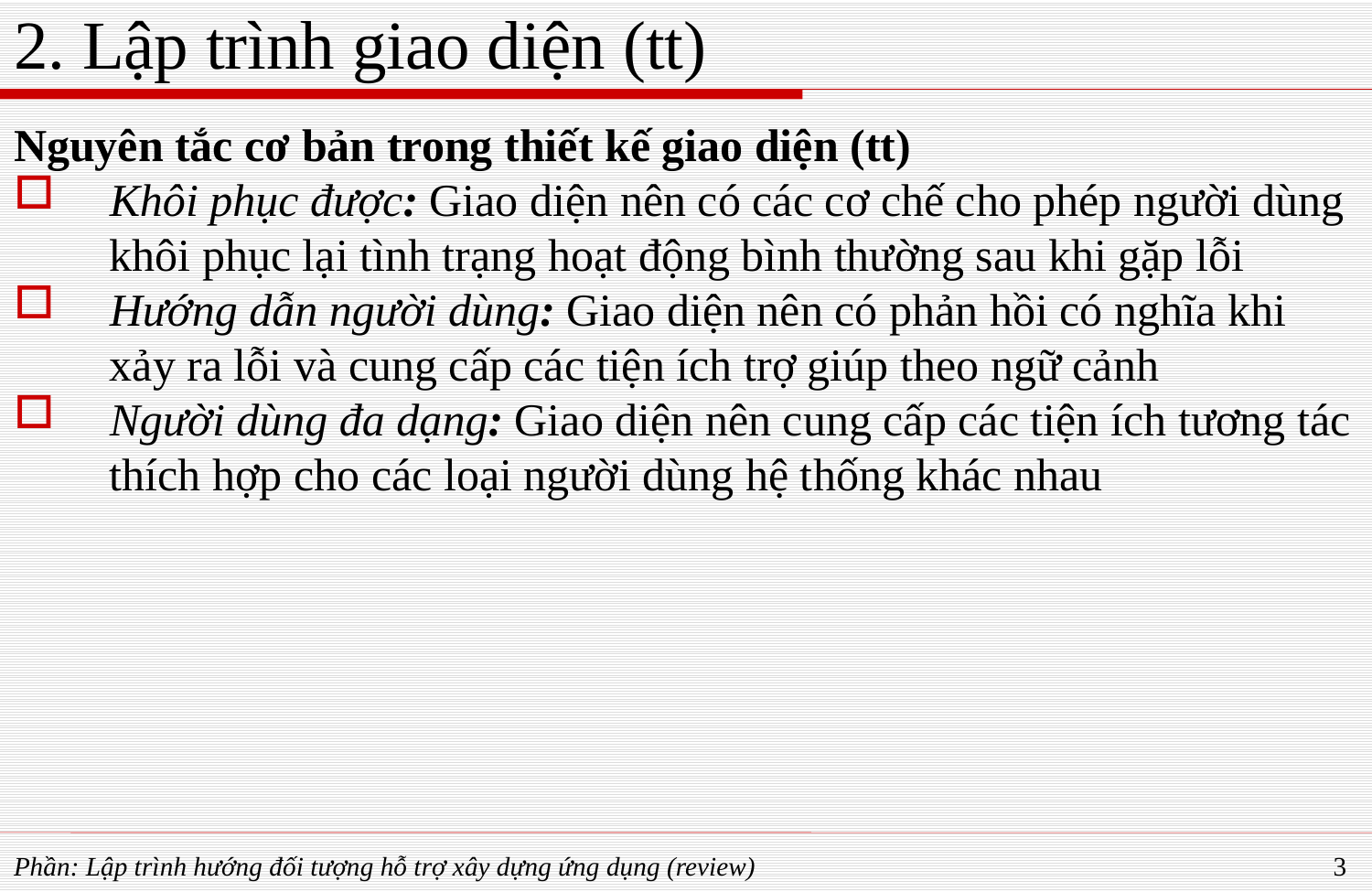

# 2. Lập trình giao diện (tt)
Nguyên tắc cơ bản trong thiết kế giao diện (tt)
Khôi phục được: Giao diện nên có các cơ chế cho phép người dùng khôi phục lại tình trạng hoạt động bình thường sau khi gặp lỗi
Hướng dẫn người dùng: Giao diện nên có phản hồi có nghĩa khi xảy ra lỗi và cung cấp các tiện ích trợ giúp theo ngữ cảnh
Người dùng đa dạng: Giao diện nên cung cấp các tiện ích tương tác thích hợp cho các loại người dùng hệ thống khác nhau

Phần: Lập trình hướng đối tượng hỗ trợ xây dựng ứng dụng (review)
3